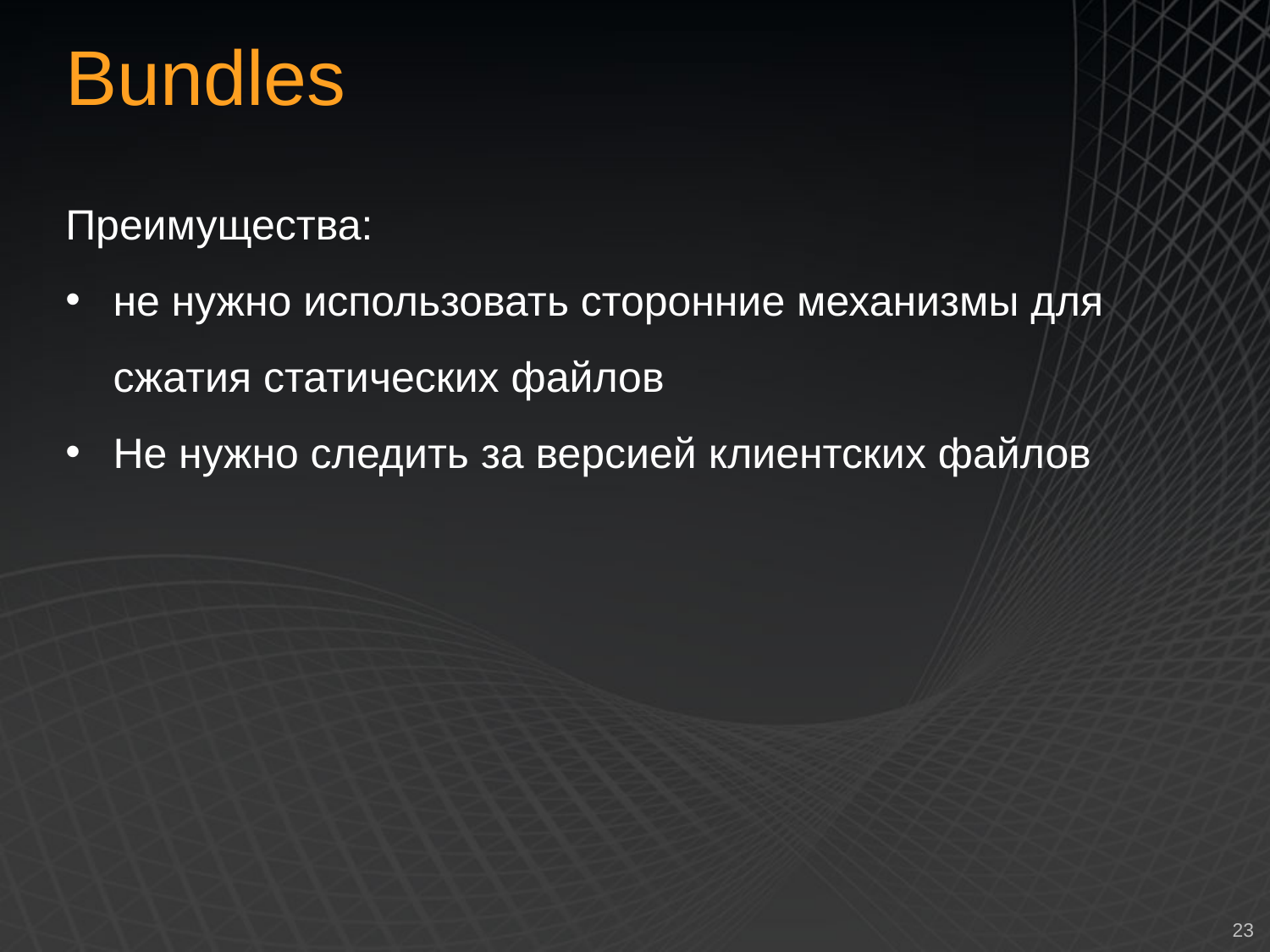

Bundles
Преимущества:
не нужно использовать сторонние механизмы для сжатия статических файлов
Не нужно следить за версией клиентских файлов